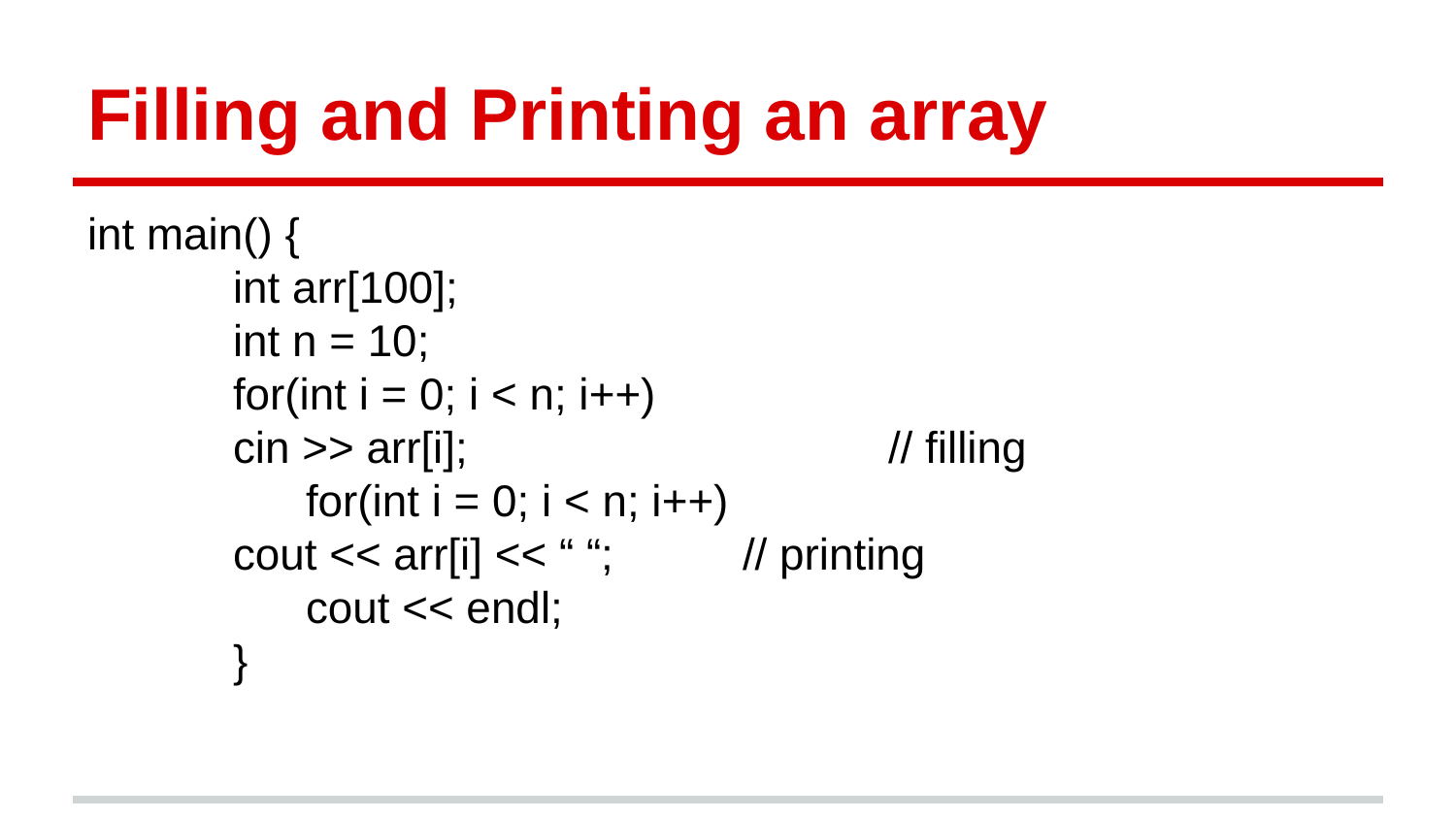

# Filling and Printing an array
int main() {
	int arr[100];
	int n = 10;
	for(int i = 0; i < n; i++)
cin >> arr[i]; 			// filling
	for(int i = 0; i < n; i++)
cout << arr[i] << “ “;	// printing
	cout << endl;
}